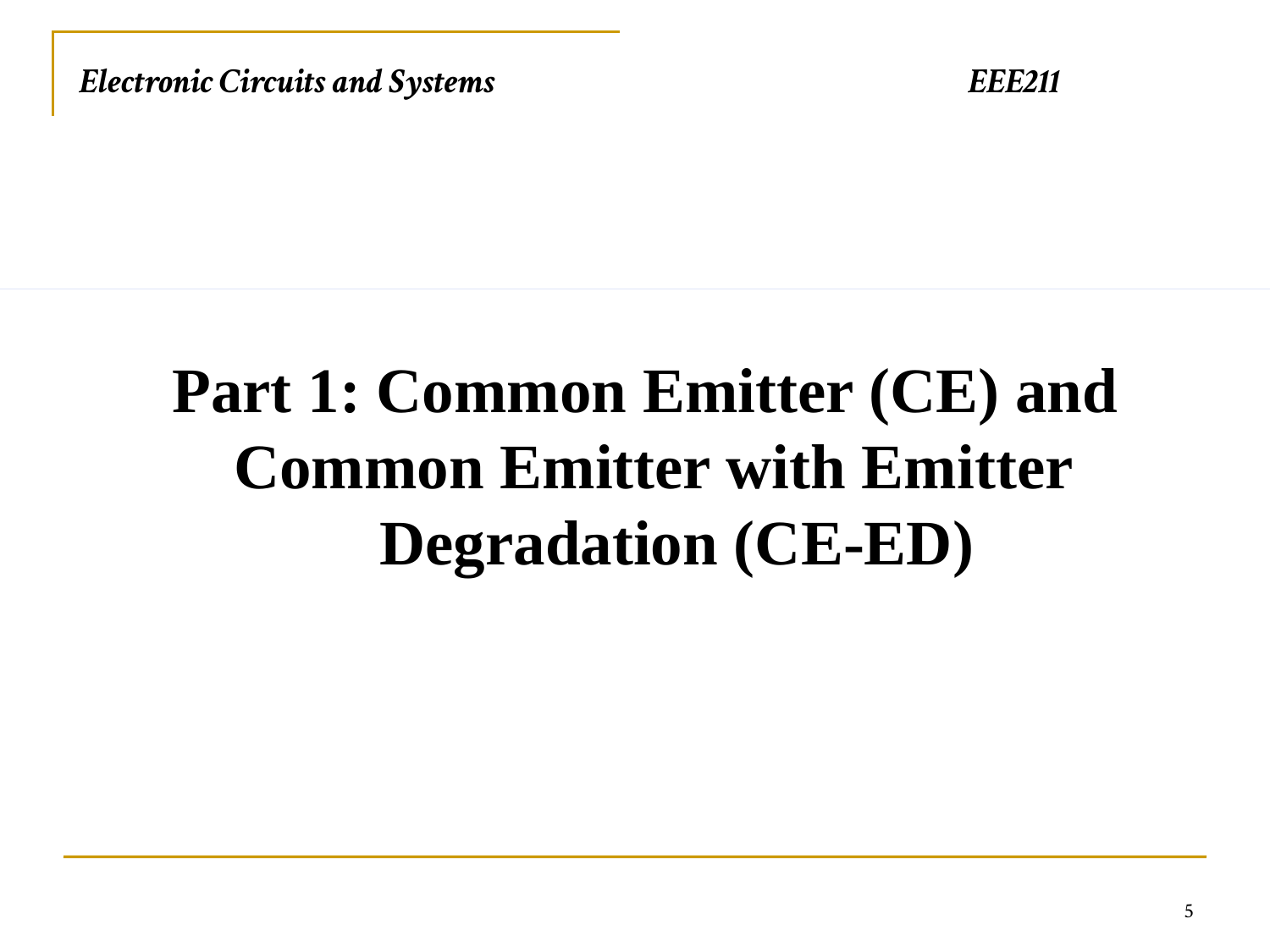

Electronic Circuits and Systems			   	EEE211

Part 1: Common Emitter (CE) and
Common Emitter with Emitter Degradation (CE-ED)

5